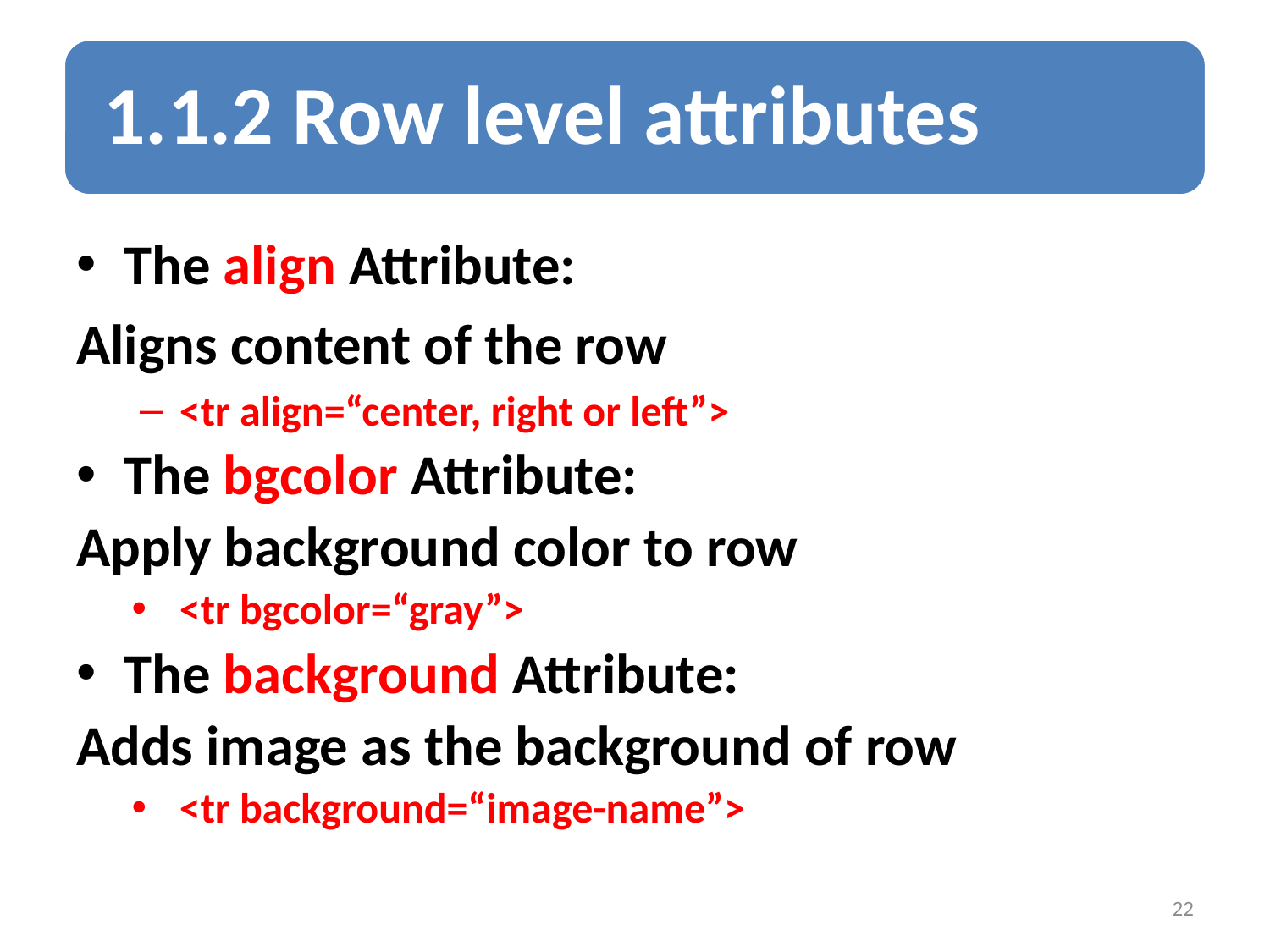

1.1.2 Row level attributes
The align Attribute:
Aligns content of the row
<tr align=“center, right or left”>
The bgcolor Attribute:
Apply background color to row
<tr bgcolor=“gray”>
The background Attribute:
Adds image as the background of row
<tr background=“image-name”>

22